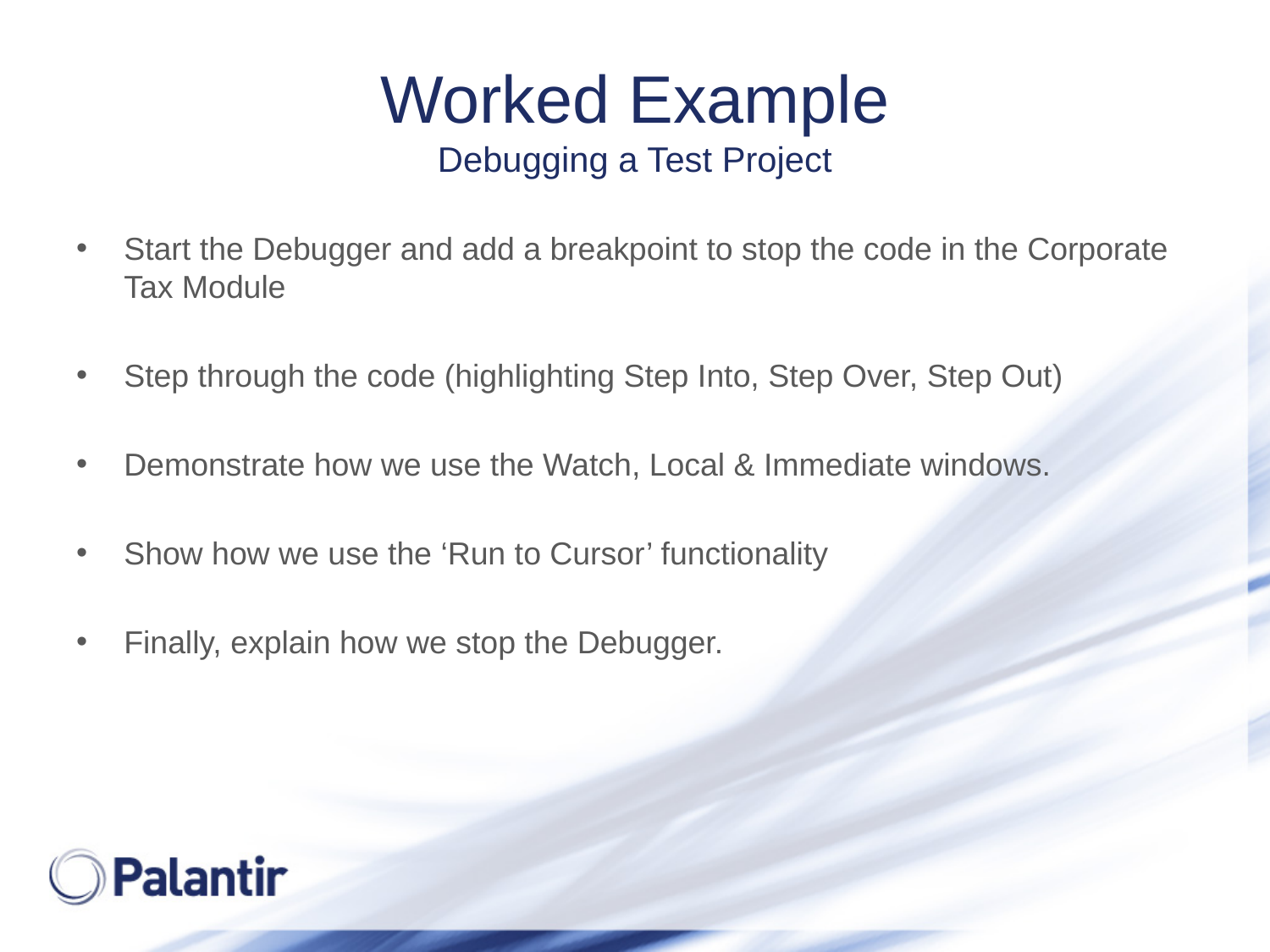

# Worked Example Debugging a Test Project
Start the Debugger and add a breakpoint to stop the code in the Corporate Tax Module

Step through the code (highlighting Step Into, Step Over, Step Out)

Demonstrate how we use the Watch, Local & Immediate windows.

Show how we use the ‘Run to Cursor’ functionality

Finally, explain how we stop the Debugger.